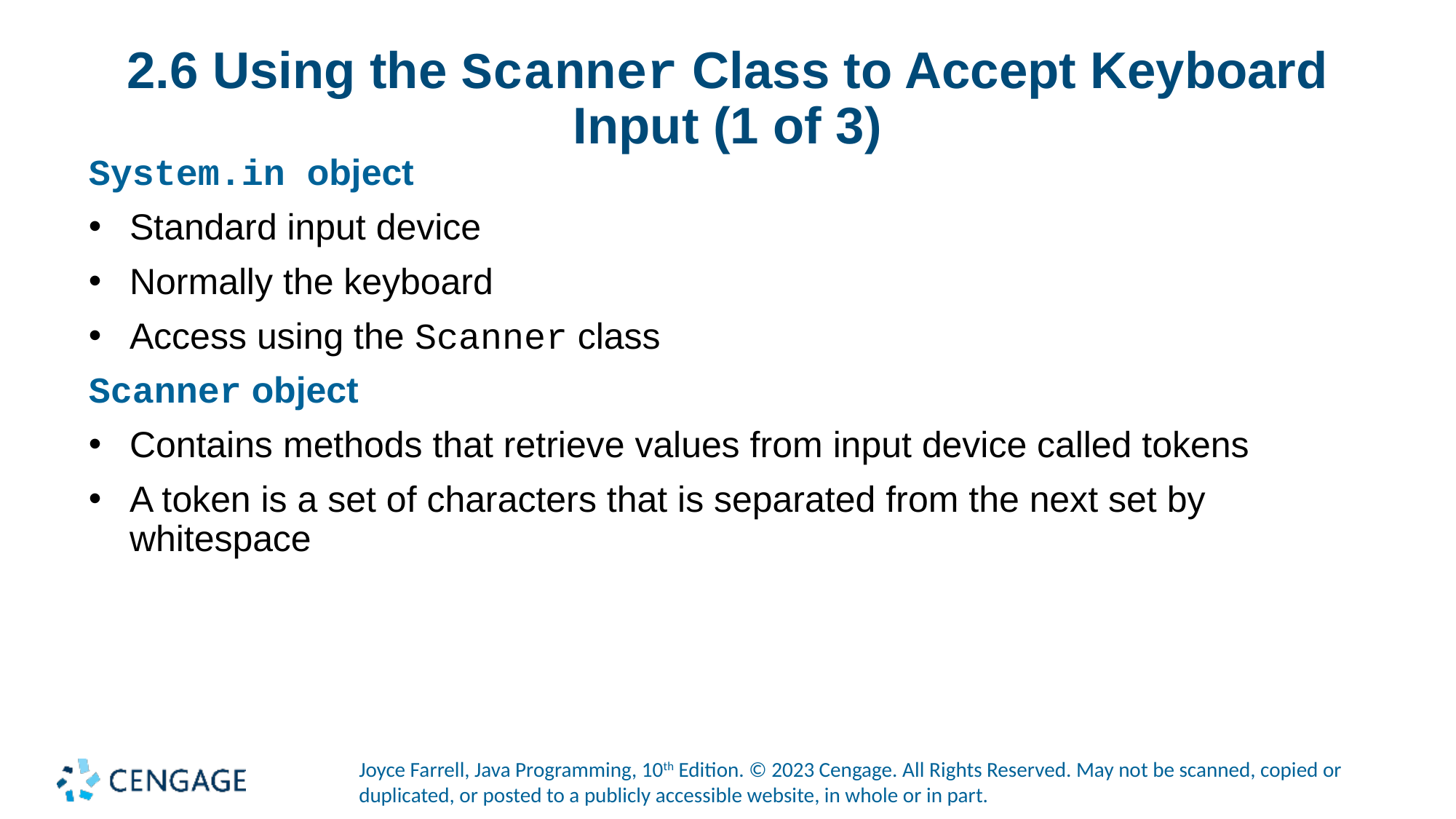

# 2.6 Using the Scanner Class to Accept Keyboard Input (1 of 3)
System.in object
Standard input device
Normally the keyboard
Access using the Scanner class
Scanner object
Contains methods that retrieve values from input device called tokens
A token is a set of characters that is separated from the next set by whitespace